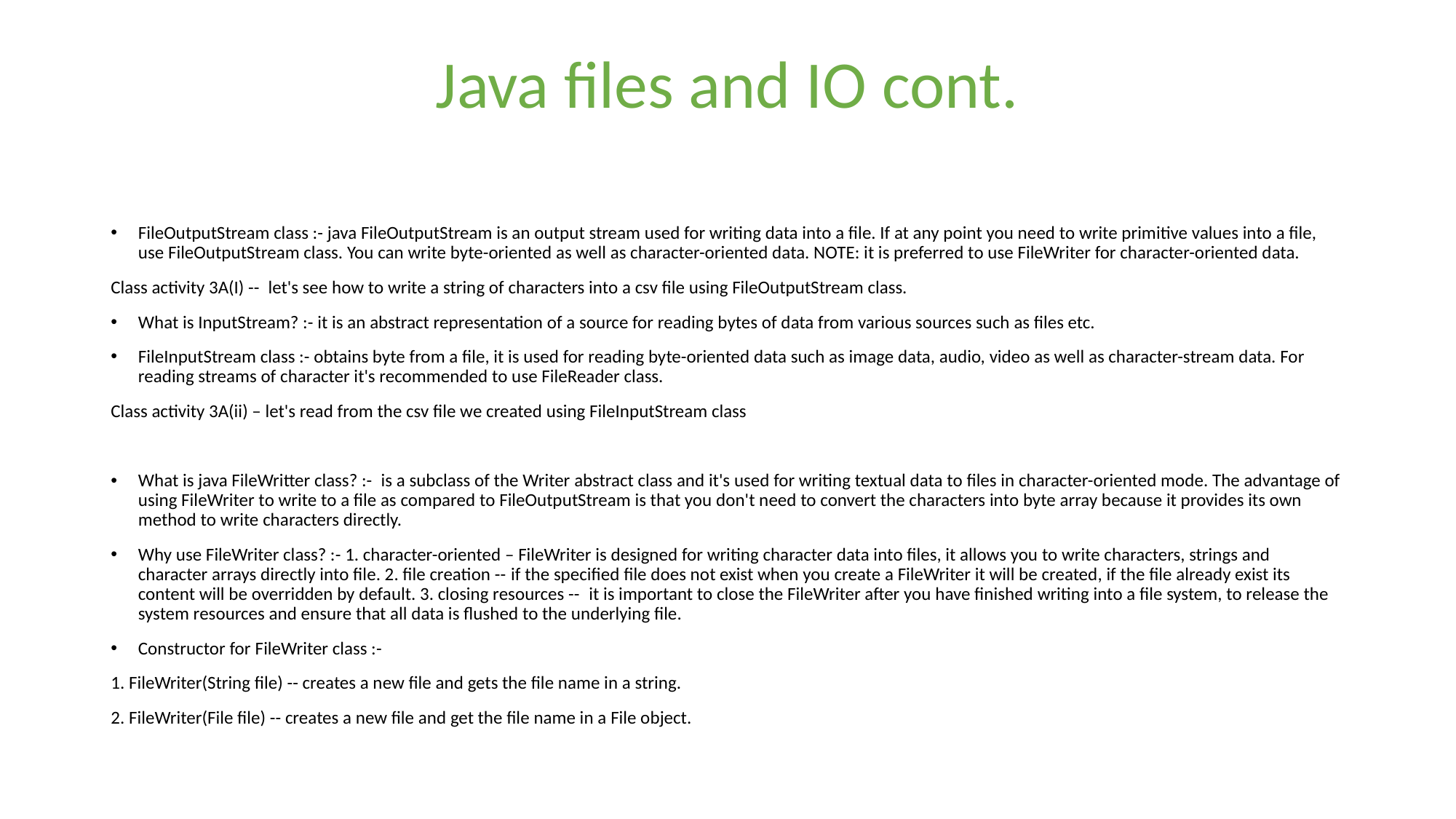

# Java files and IO cont.

FileOutputStream class :- java FileOutputStream is an output stream used for writing data into a file. If at any point you need to write primitive values into a file, use FileOutputStream class. You can write byte-oriented as well as character-oriented data. NOTE: it is preferred to use FileWriter for character-oriented data.
Class activity 3A(I) --  let's see how to write a string of characters into a csv file using FileOutputStream class.
What is InputStream? :- it is an abstract representation of a source for reading bytes of data from various sources such as files etc.
FileInputStream class :- obtains byte from a file, it is used for reading byte-oriented data such as image data, audio, video as well as character-stream data. For reading streams of character it's recommended to use FileReader class.
Class activity 3A(ii) – let's read from the csv file we created using FileInputStream class

What is java FileWritter class? :-  is a subclass of the Writer abstract class and it's used for writing textual data to files in character-oriented mode. The advantage of using FileWriter to write to a file as compared to FileOutputStream is that you don't need to convert the characters into byte array because it provides its own method to write characters directly.
Why use FileWriter class? :- 1. character-oriented – FileWriter is designed for writing character data into files, it allows you to write characters, strings and character arrays directly into file. 2. file creation -- if the specified file does not exist when you create a FileWriter it will be created, if the file already exist its content will be overridden by default. 3. closing resources --  it is important to close the FileWriter after you have finished writing into a file system, to release the system resources and ensure that all data is flushed to the underlying file.
Constructor for FileWriter class :-
1. FileWriter(String file) -- creates a new file and gets the file name in a string.
2. FileWriter(File file) -- creates a new file and get the file name in a File object.